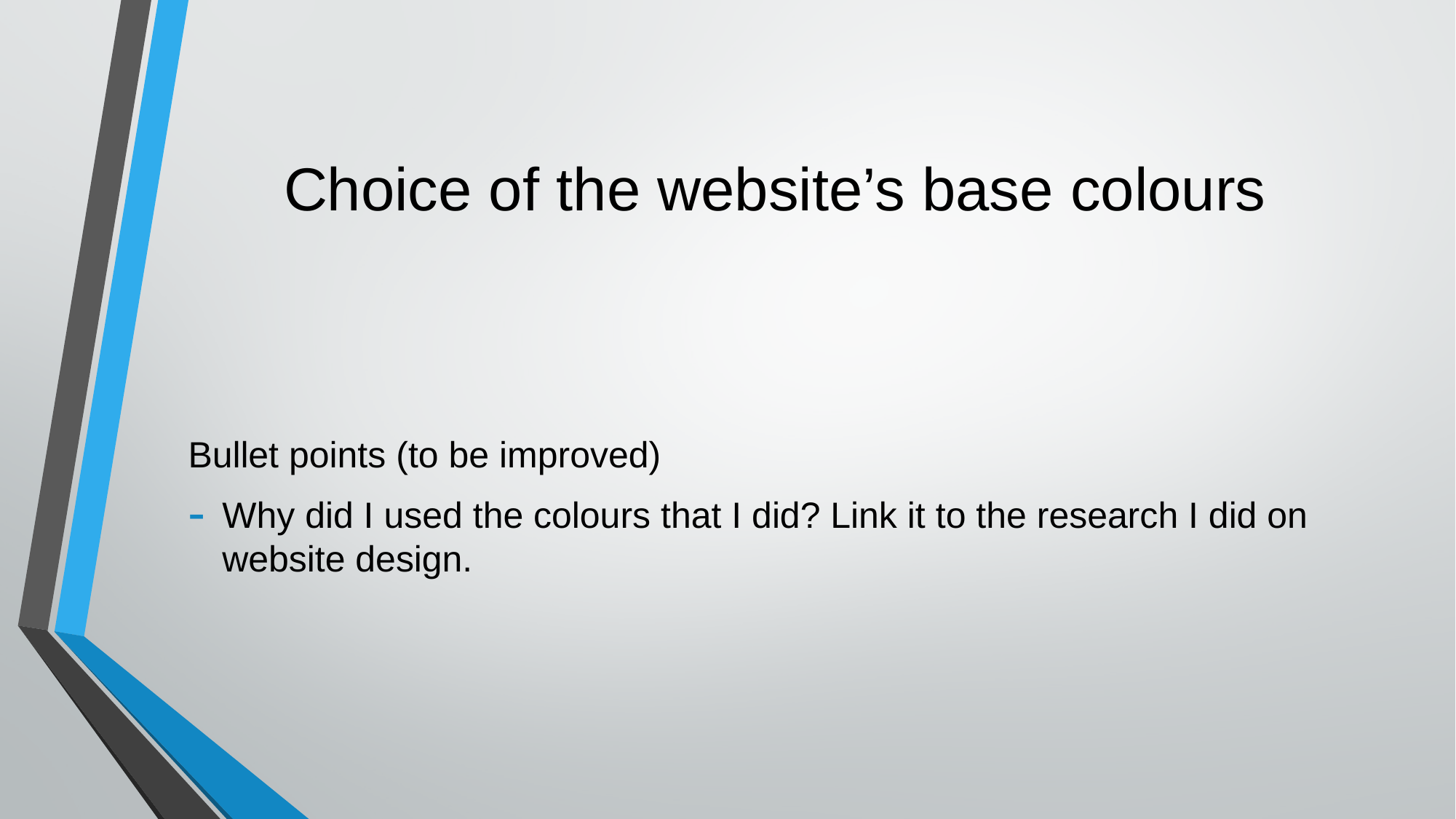

# Choice of the website’s base colours
Bullet points (to be improved)
Why did I used the colours that I did? Link it to the research I did on website design.